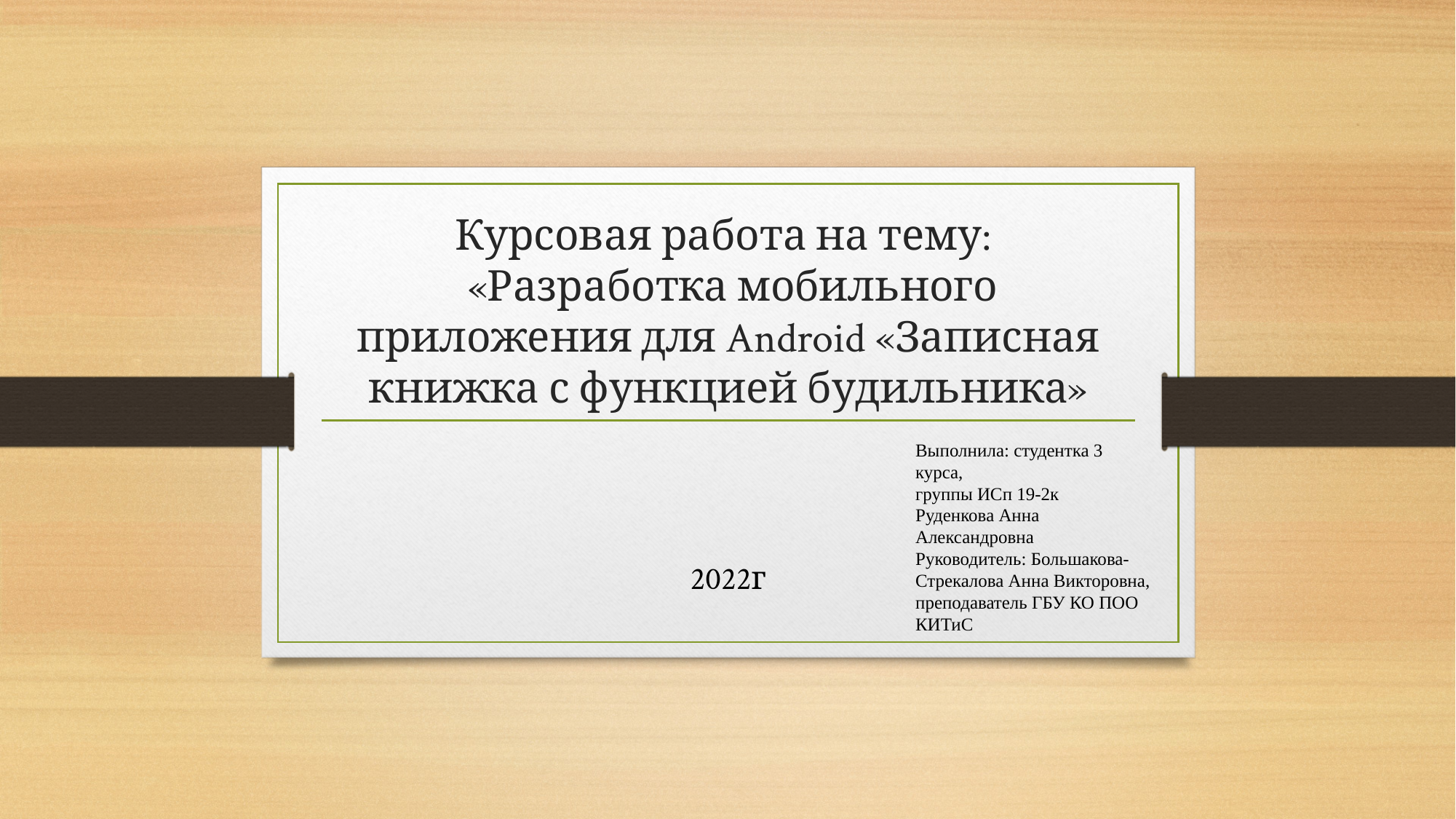

# Курсовая работа на тему: «Разработка мобильного приложения для Android «Записная книжка с функцией будильника»
Выполнила: студентка 3 курса,
группы ИСп 19-2к
Руденкова Анна Александровна
Руководитель: Большакова-Стрекалова Анна Викторовна, преподаватель ГБУ КО ПОО КИТиС

2022г